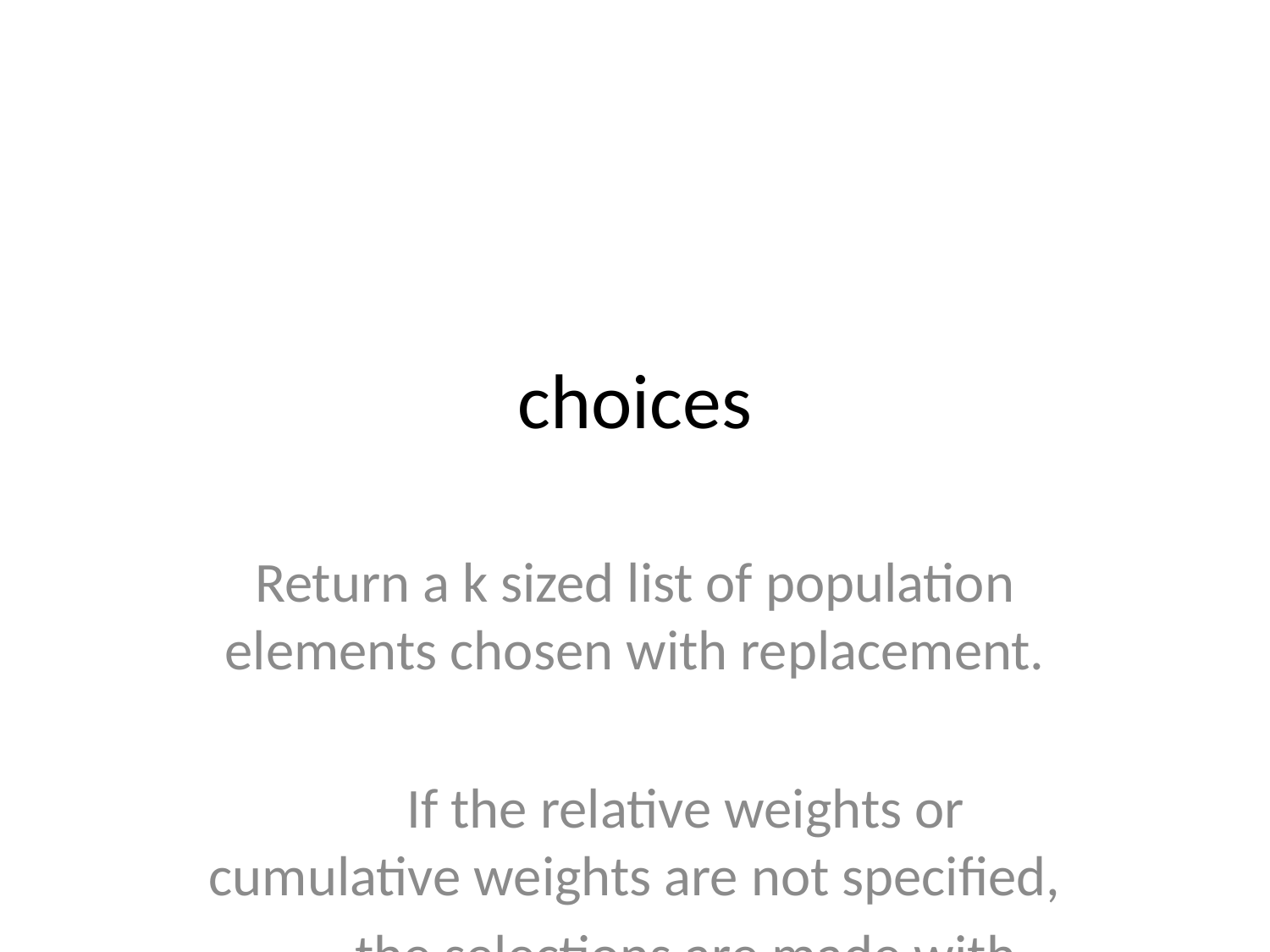

# choices
Return a k sized list of population elements chosen with replacement.

        If the relative weights or cumulative weights are not specified,
        the selections are made with equal probability.